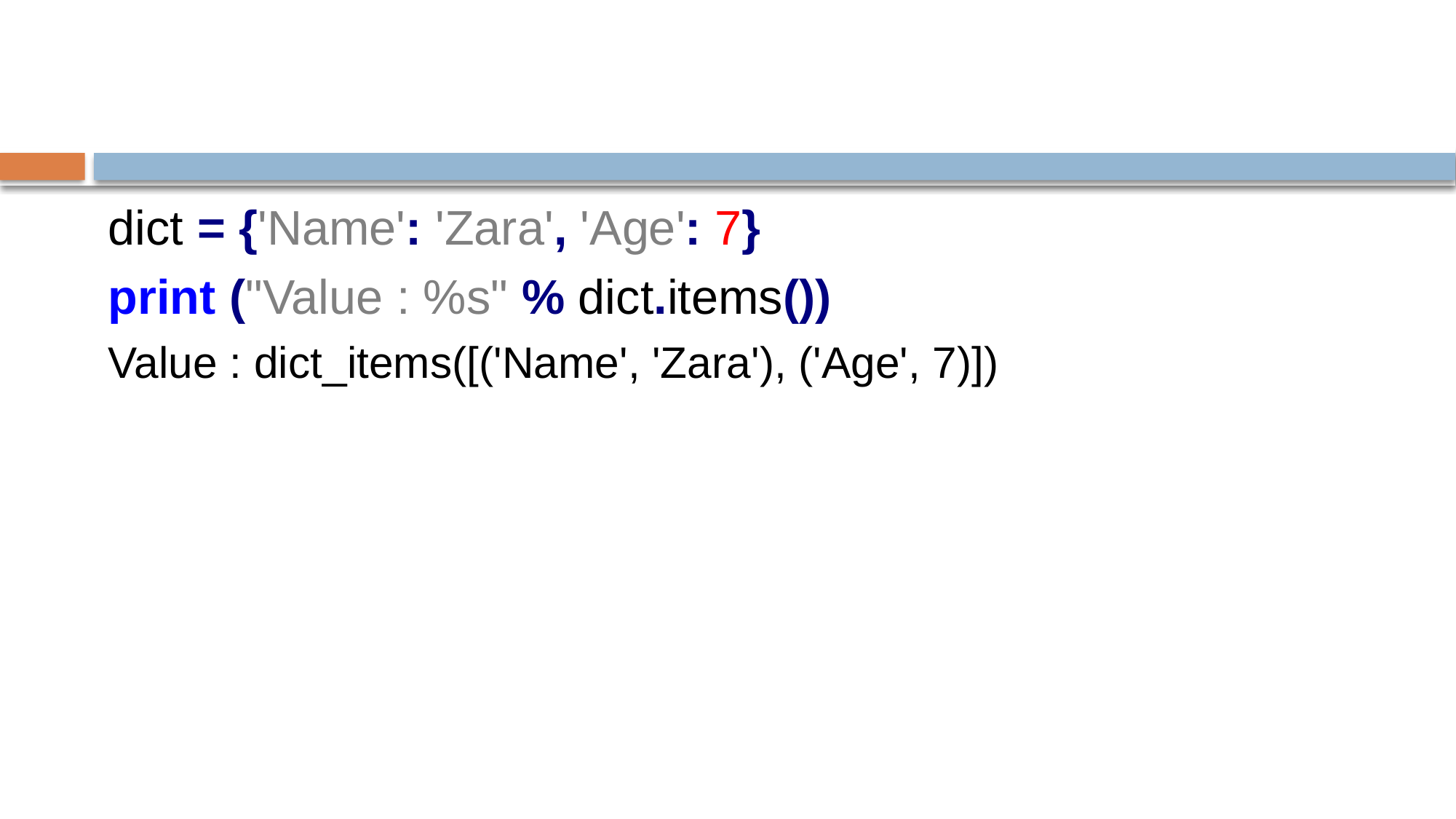

#
dict = {'Name': 'Zara', 'Age': 7}
print ("Value : %s" % dict.items())
Value : dict_items([('Name', 'Zara'), ('Age', 7)])